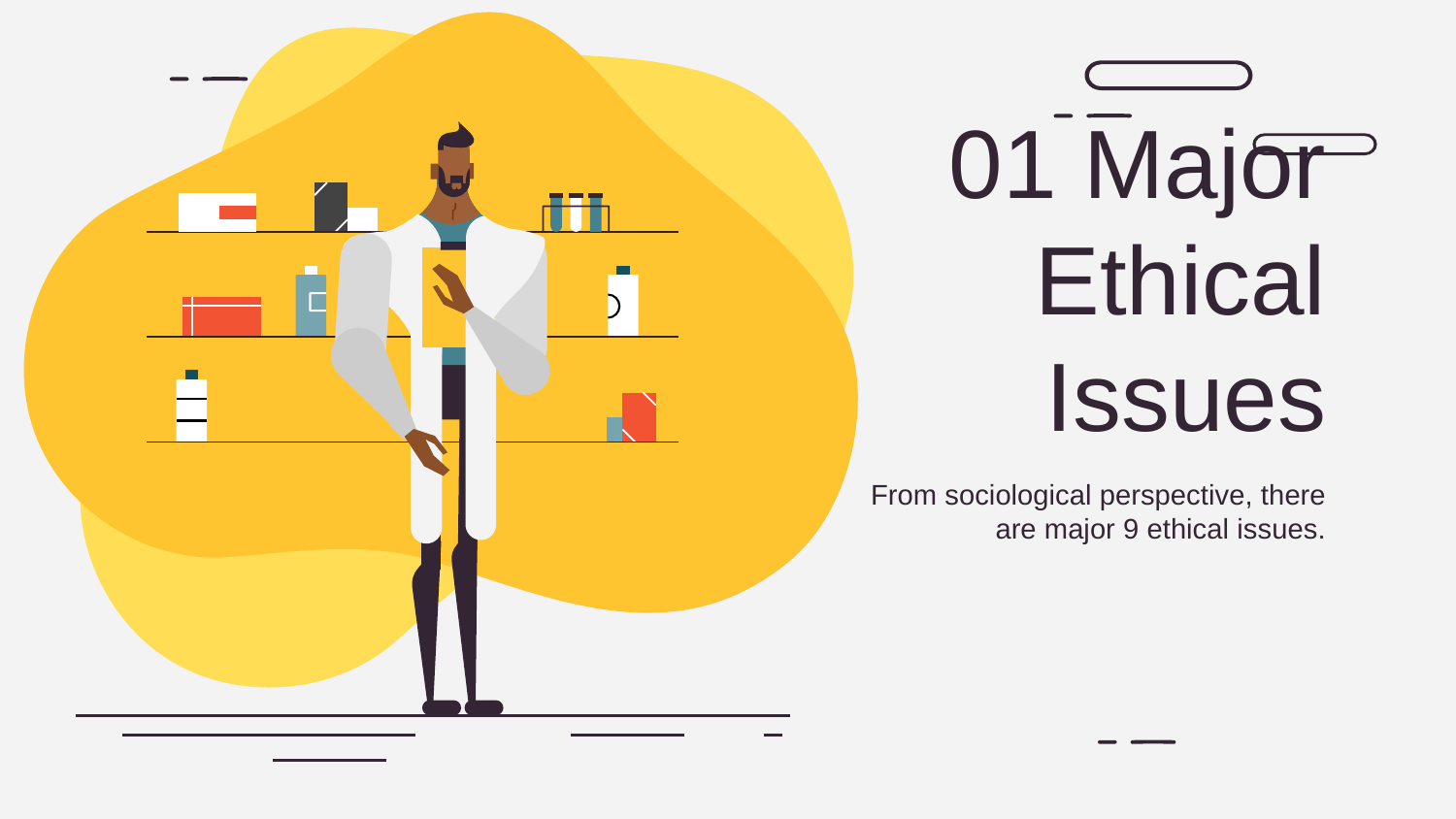

# 01 Major Ethical Issues
From sociological perspective, there are major 9 ethical issues.